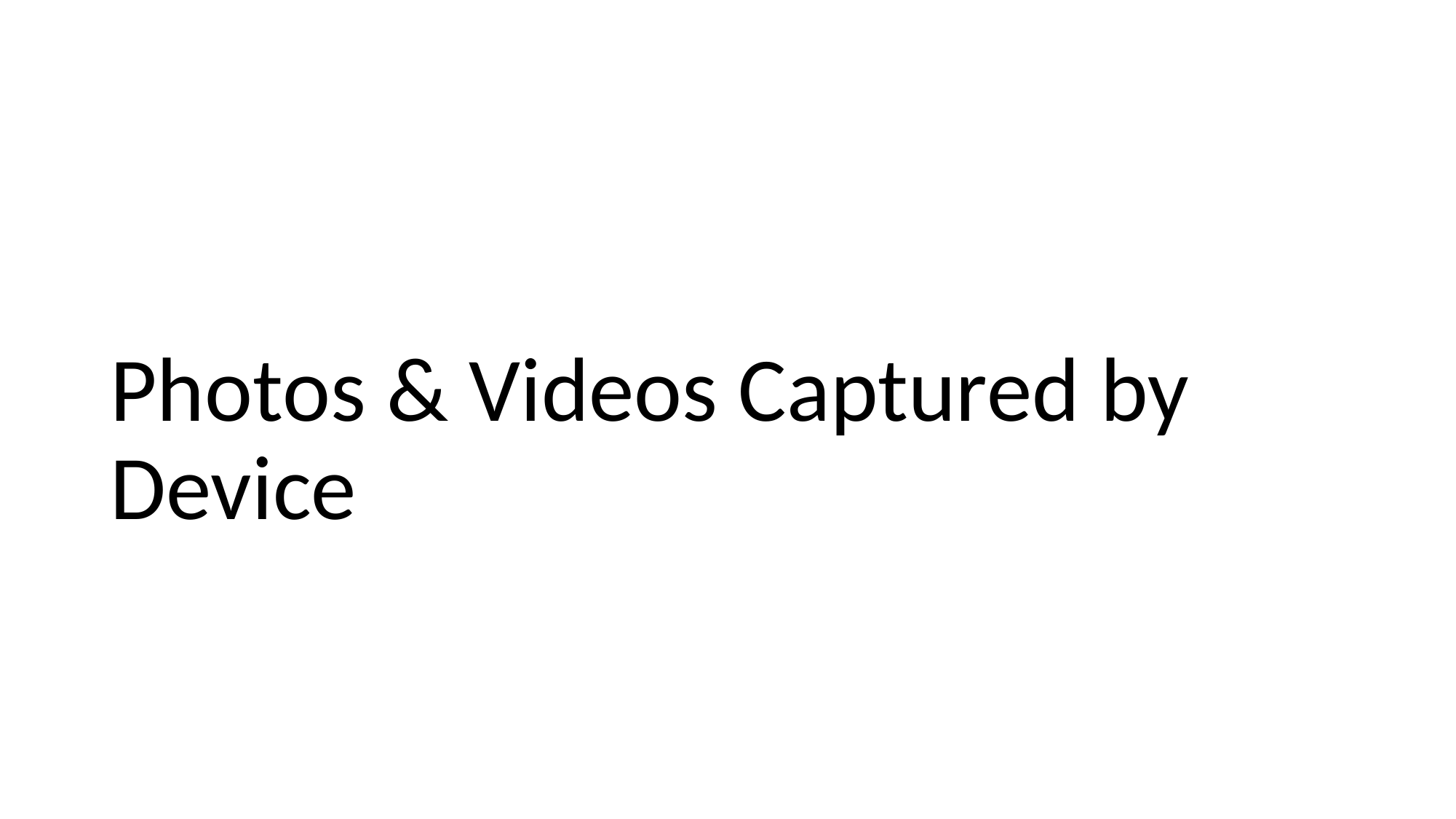

# Photos & Videos Captured by Device